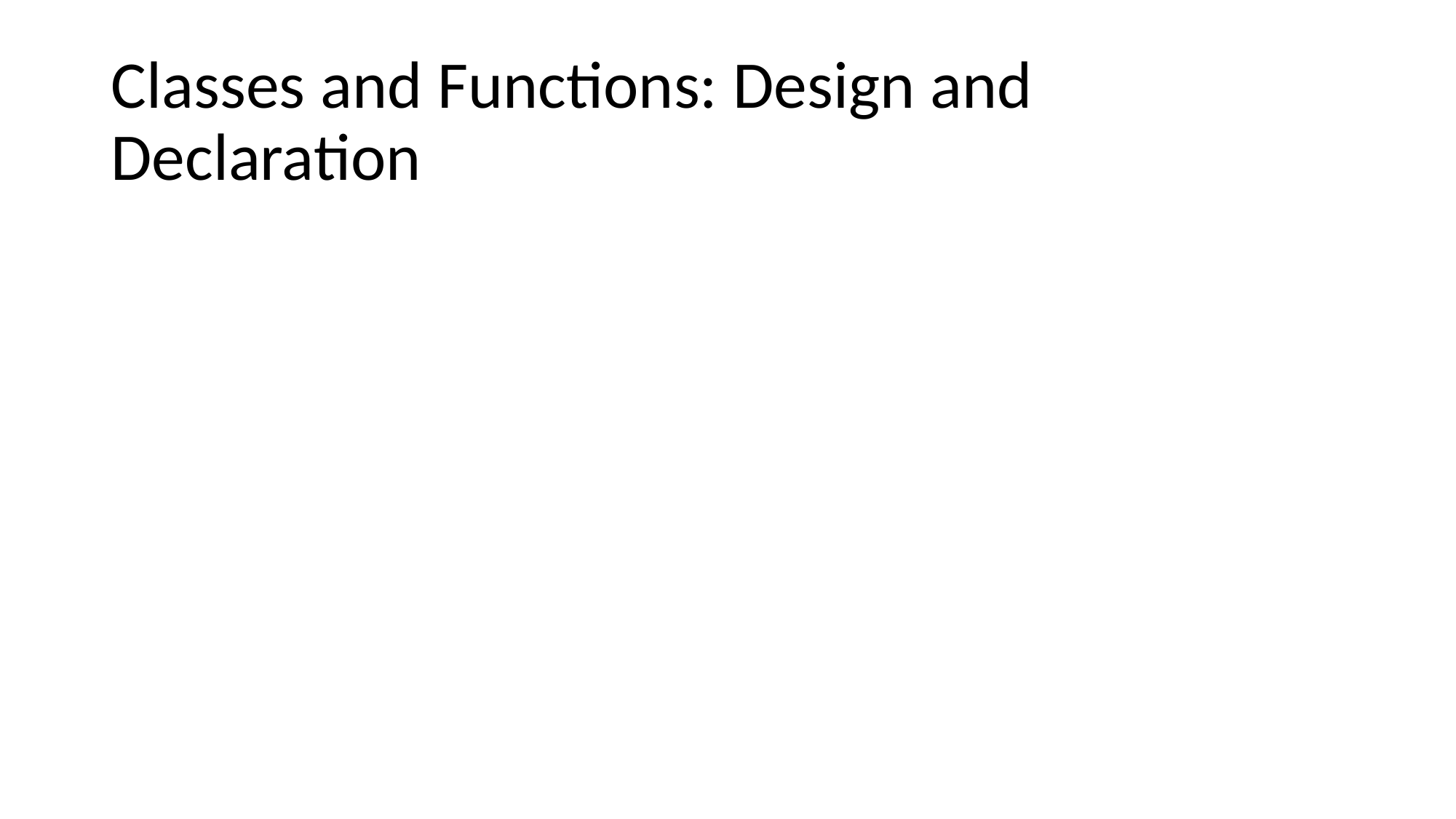

# Classes and Functions: Design and Declaration